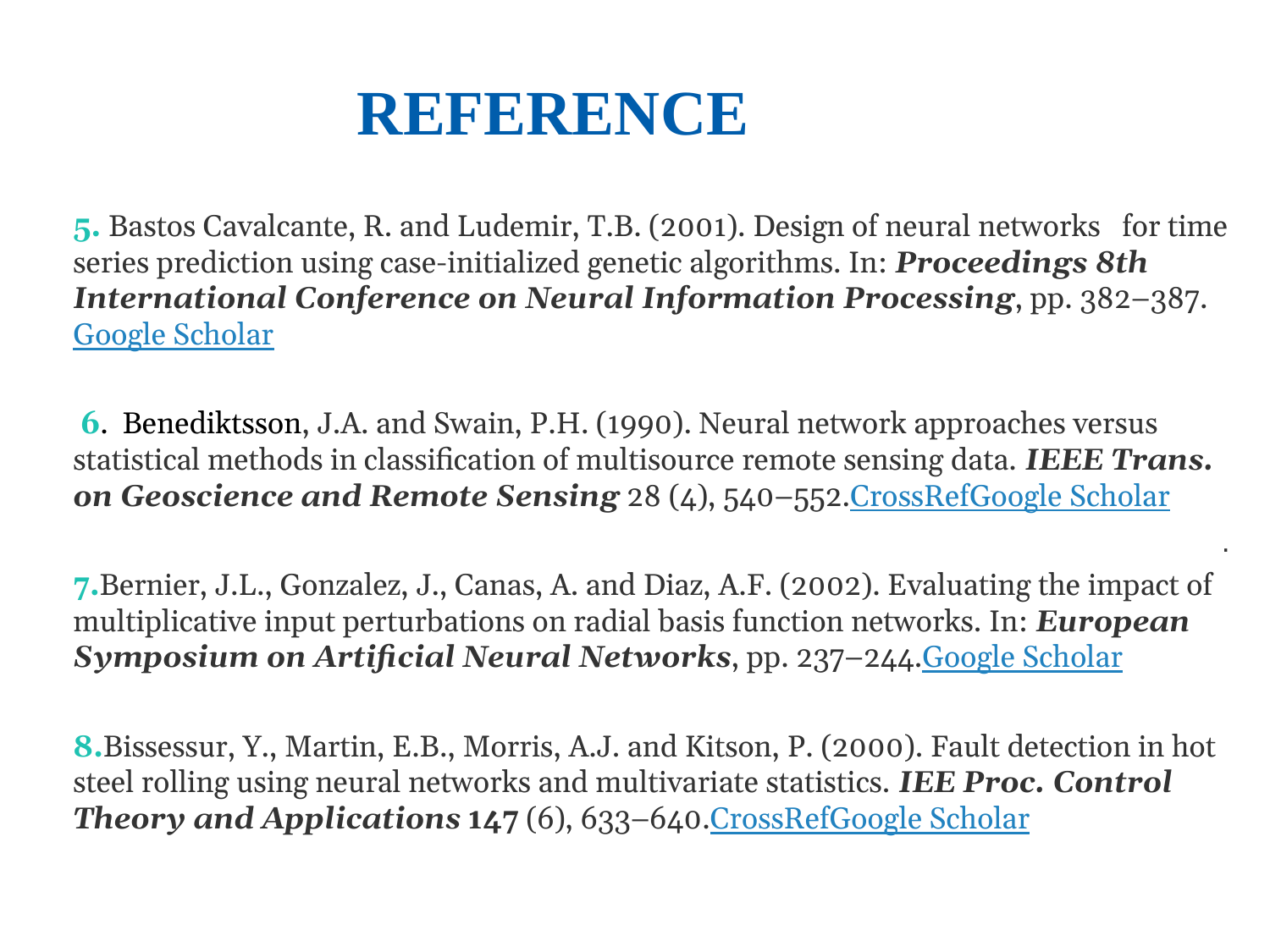

# REFERENCE
5. Bastos Cavalcante, R. and Ludemir, T.B. (2001). Design of neural networks   for time series prediction using case-initialized genetic algorithms. In: Proceedings 8th International Conference on Neural Information Processing, pp. 382–387.Google Scholar

 6.  Benediktsson, J.A. and Swain, P.H. (1990). Neural network approaches versus statistical methods in classification of multisource remote sensing data. IEEE Trans. on Geoscience and Remote Sensing 28 (4), 540–552.CrossRefGoogle Scholar
.
7.Bernier, J.L., Gonzalez, J., Canas, A. and Diaz, A.F. (2002). Evaluating the impact of multiplicative input perturbations on radial basis function networks. In: European Symposium on Artificial Neural Networks, pp. 237–244.Google Scholar

8.Bissessur, Y., Martin, E.B., Morris, A.J. and Kitson, P. (2000). Fault detection in hot steel rolling using neural networks and multivariate statistics. IEE Proc. Control Theory and Applications 147 (6), 633–640.CrossRefGoogle Scholar